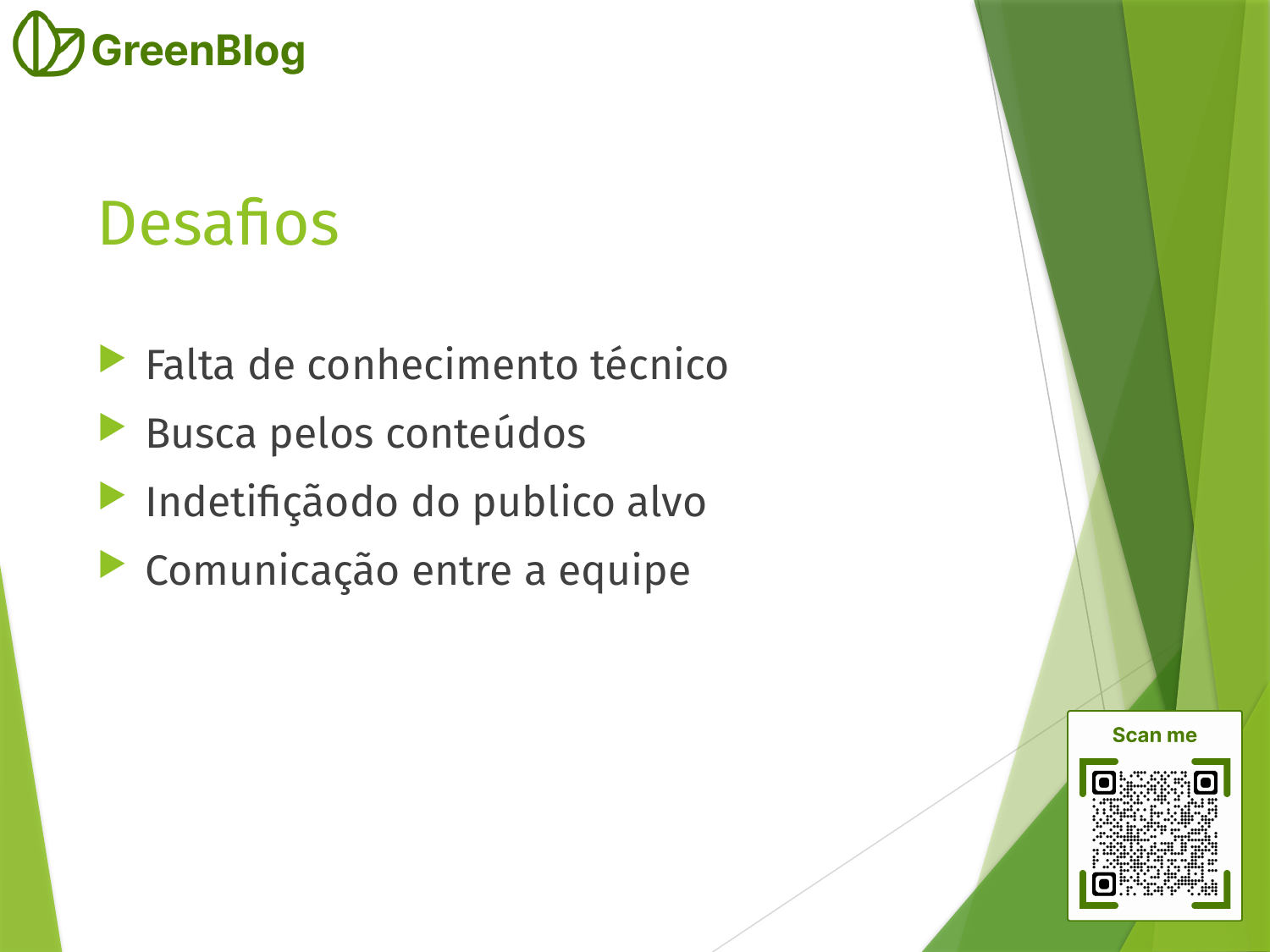

# Desafios
Falta de conhecimento técnico
Busca pelos conteúdos
Indetifiçãodo do publico alvo
Comunicação entre a equipe